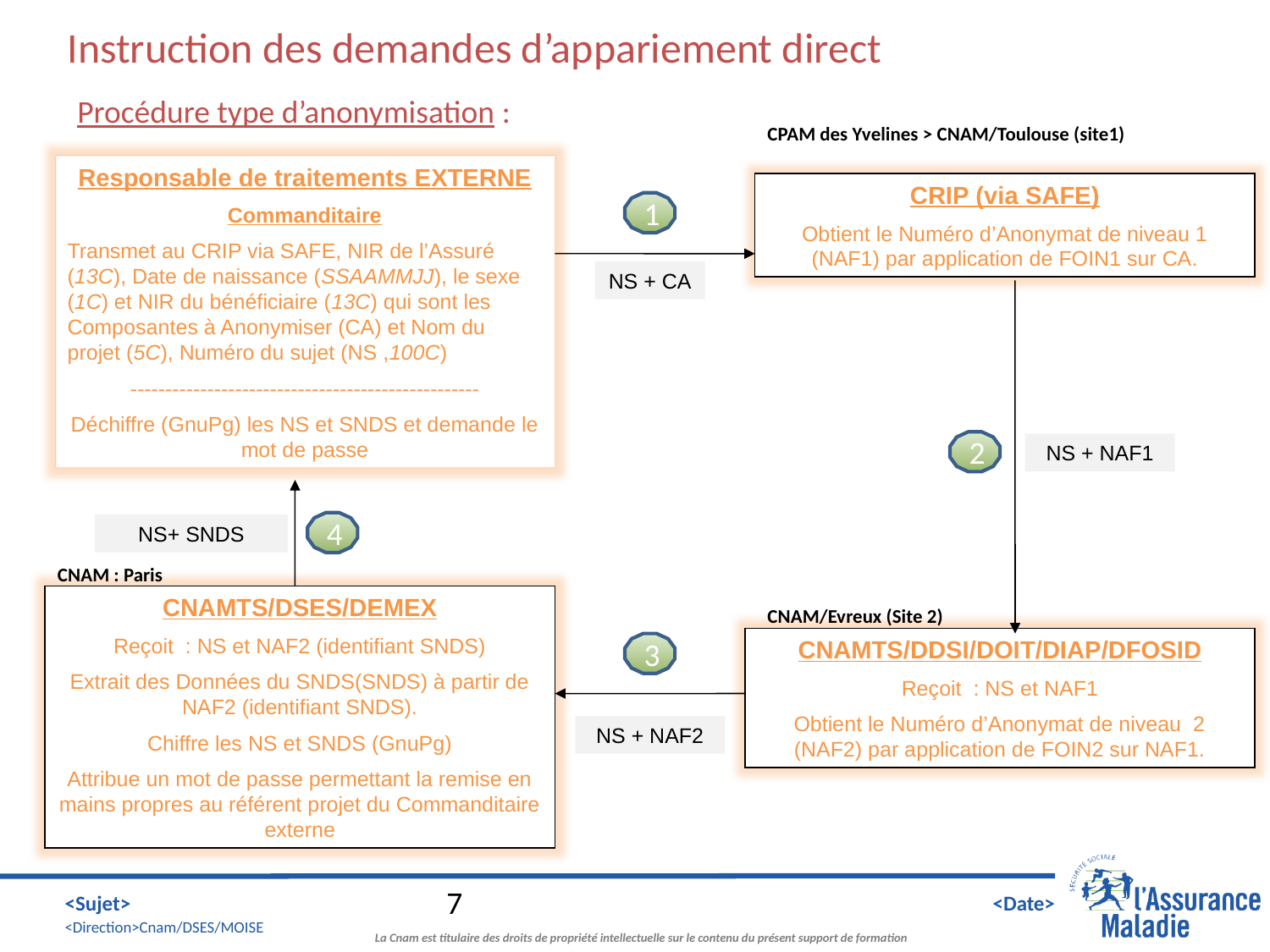

Instruction des demandes d’appariement direct
Procédure type d’anonymisation :

CPAM des Yvelines > CNAM/Toulouse (site1)
Responsable de traitements EXTERNE
Commanditaire
Transmet au CRIP via SAFE, NIR de l’Assuré (13C), Date de naissance (SSAAMMJJ), le sexe (1C) et NIR du bénéficiaire (13C) qui sont les Composantes à Anonymiser (CA) et Nom du projet (5C), Numéro du sujet (NS ,100C)
--------------------------------------------------
Déchiffre (GnuPg) les NS et SNDS et demande le mot de passe
CRIP (via SAFE)
Obtient le Numéro d’Anonymat de niveau 1 (NAF1) par application de FOIN1 sur CA.
1

NS + CA

2
NS + NAF1

4
NS+ SNDS
CNAM : Paris
CNAMTS/DSES/DEMEX
Reçoit  : NS et NAF2 (identifiant SNDS)
Extrait des Données du SNDS(SNDS) à partir de NAF2 (identifiant SNDS).
Chiffre les NS et SNDS (GnuPg)
Attribue un mot de passe permettant la remise en mains propres au référent projet du Commanditaire externe
CNAM/Evreux (Site 2)
CNAMTS/DDSI/DOIT/DIAP/DFOSID
Reçoit  : NS et NAF1
Obtient le Numéro d’Anonymat de niveau  2 (NAF2) par application de FOIN2 sur NAF1.
3

NS + NAF2
7